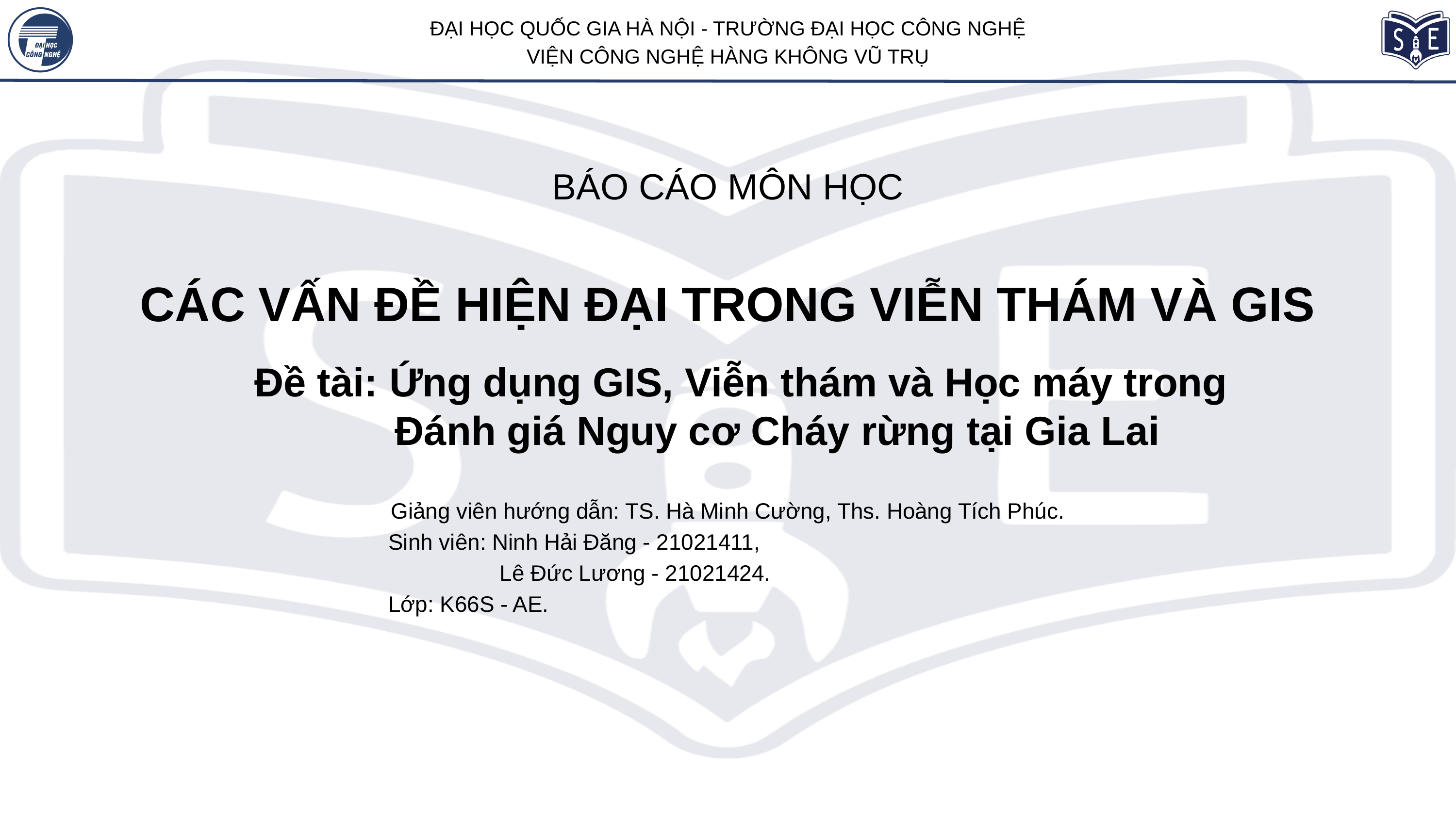

ĐẠI HỌC QUỐC GIA HÀ NỘI - TRƯỜNG ĐẠI HỌC CÔNG NGHỆ
VIỆN CÔNG NGHỆ HÀNG KHÔNG VŨ TRỤ

BÁO CÁO MÔN HỌC
CÁC VẤN ĐỀ HIỆN ĐẠI TRONG VIỄN THÁM VÀ GIS
Đề tài: Ứng dụng GIS, Viễn thám và Học máy trong
	      Đánh giá Nguy cơ Cháy rừng tại Gia Lai
Giảng viên hướng dẫn: TS. Hà Minh Cường, Ths. Hoàng Tích Phúc.
Sinh viên: Ninh Hải Đăng - 21021411,
                  Lê Đức Lương - 21021424.
Lớp: K66S - AE.